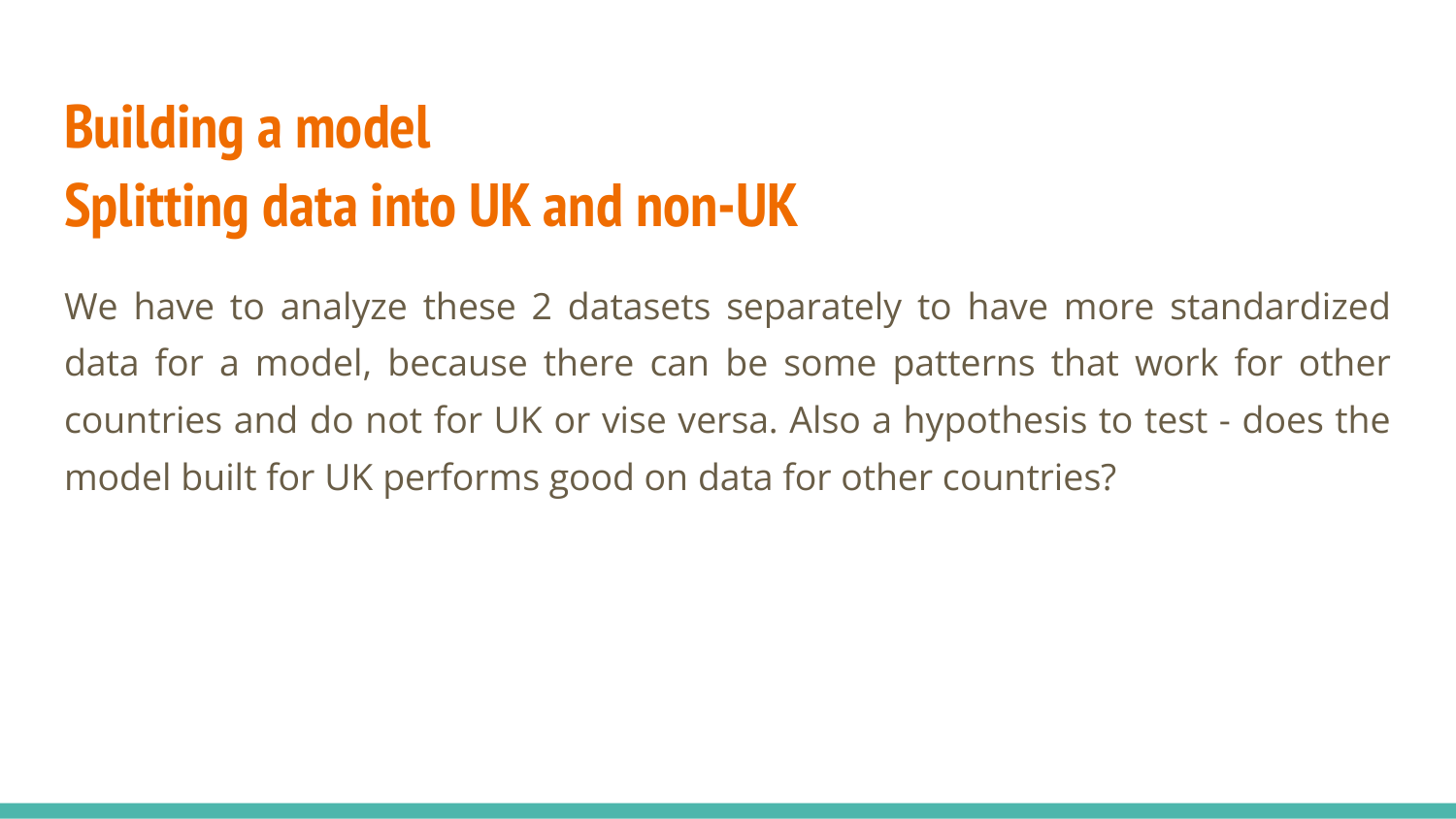

# Building a model
Splitting data into UK and non-UK
We have to analyze these 2 datasets separately to have more standardized data for a model, because there can be some patterns that work for other countries and do not for UK or vise versa. Also a hypothesis to test - does the model built for UK performs good on data for other countries?